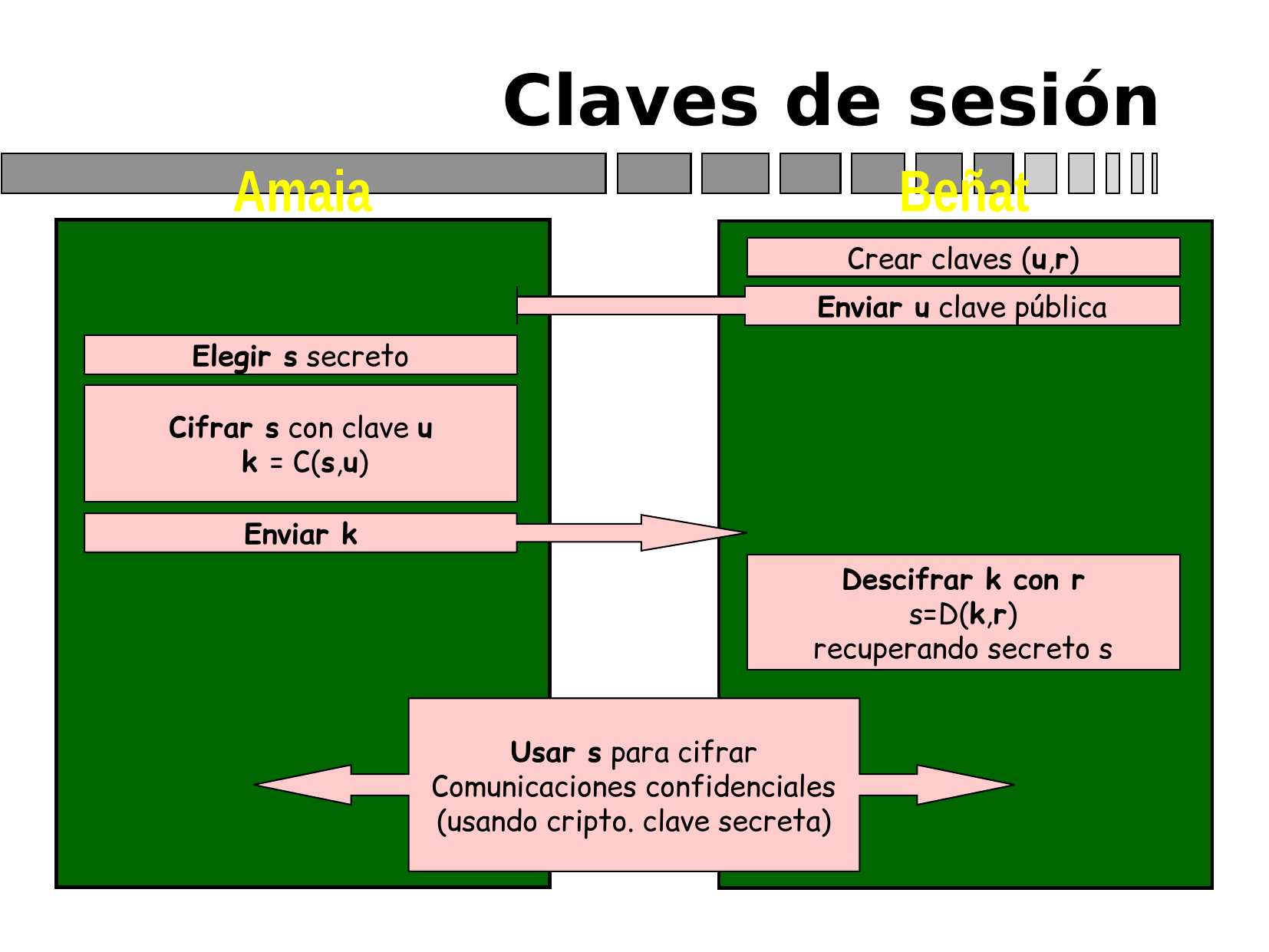

Claves de sesión
Amaia
Beñat

Crear claves (u,r)
Enviar u clave pública
Elegir s secreto
Cifrar s con clave u
 k = C(s,u)
Enviar k
Descifrar k con r
s=D(k,r)
recuperando secreto s
Usar s para cifrar
Comunicaciones confidenciales
(usando cripto. clave secreta)